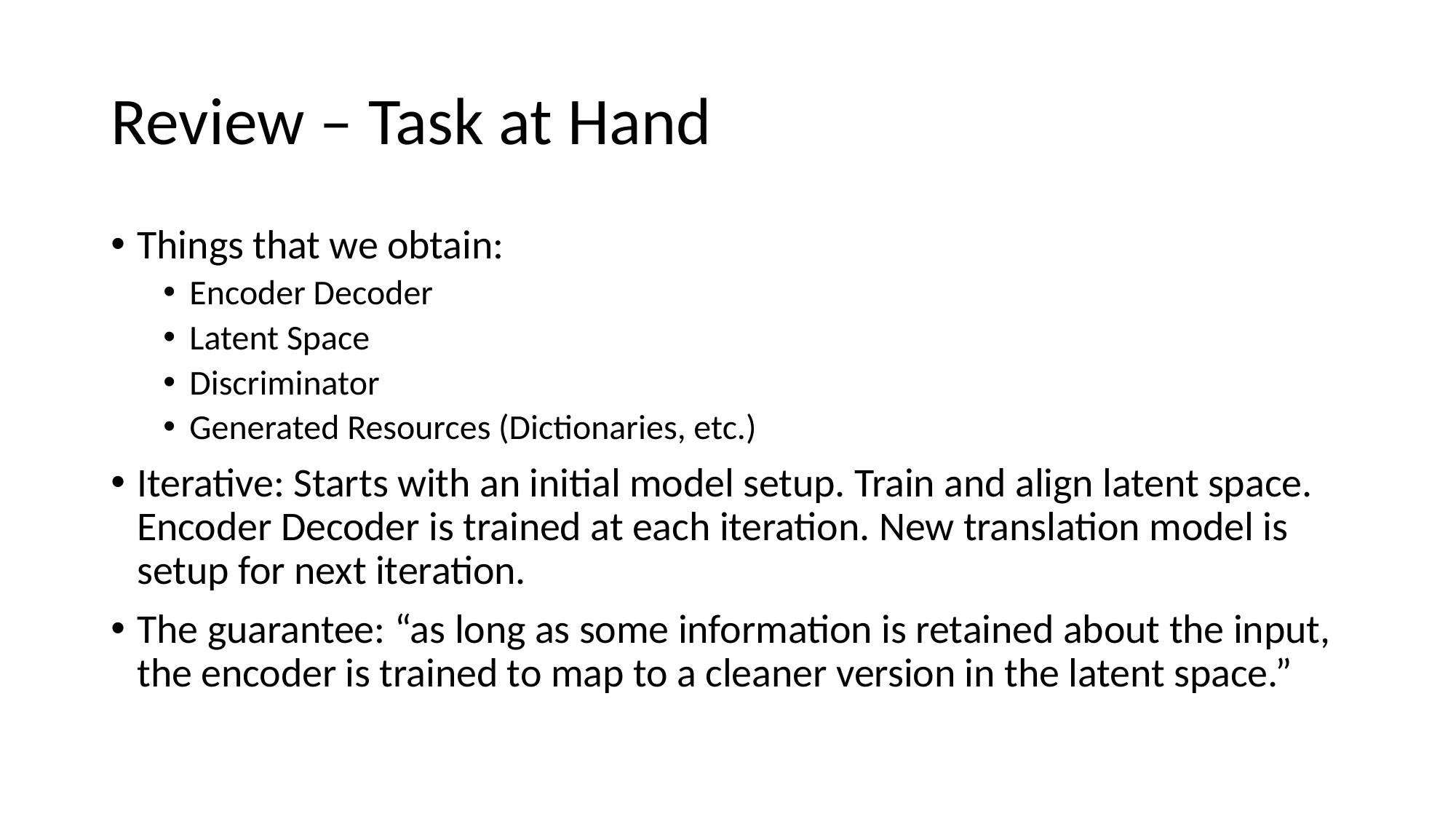

# Review – Task at Hand
Things that we obtain:
Encoder Decoder
Latent Space
Discriminator
Generated Resources (Dictionaries, etc.)
Iterative: Starts with an initial model setup. Train and align latent space. Encoder Decoder is trained at each iteration. New translation model is setup for next iteration.
The guarantee: “as long as some information is retained about the input, the encoder is trained to map to a cleaner version in the latent space.”